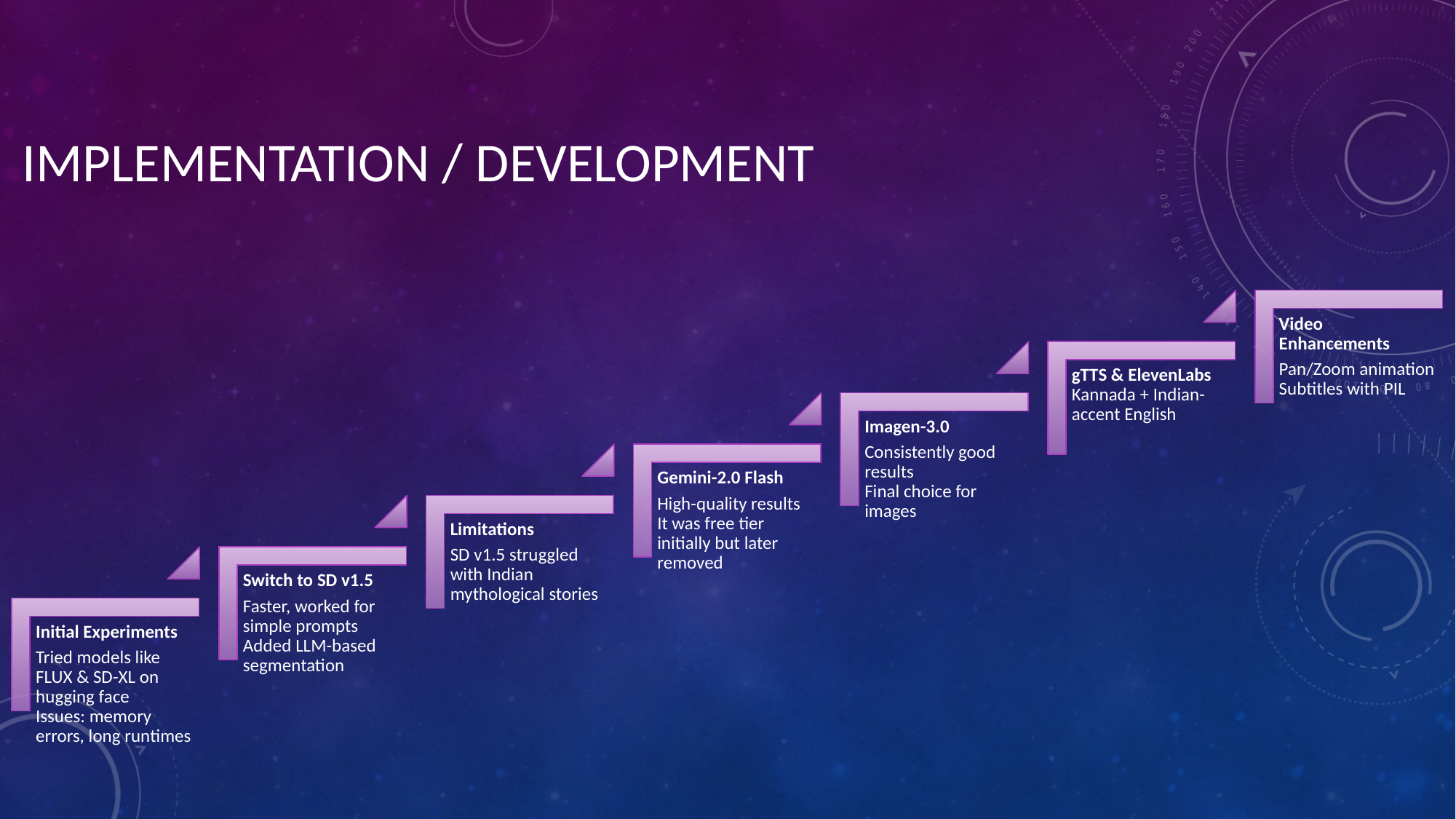

# Implementation / DEVELOPMENT
Initial Experiments
Tried models like FLUX & SD-XL on hugging face
Issues: memory errors, long runtimes
Switch to SD v1.5
Faster, worked for simple prompts
Added LLM-based segmentation
Limitations
SD v1.5 struggled with Indian mythological stories
Gemini-2.0 Flash
High-quality results
It was free tier initially but later removed
Imagen-3.0
Consistently good results
Final choice for images
gTTS & ElevenLabs
Kannada + Indian-accent English
Video Enhancements
Pan/Zoom animation
Subtitles with PIL